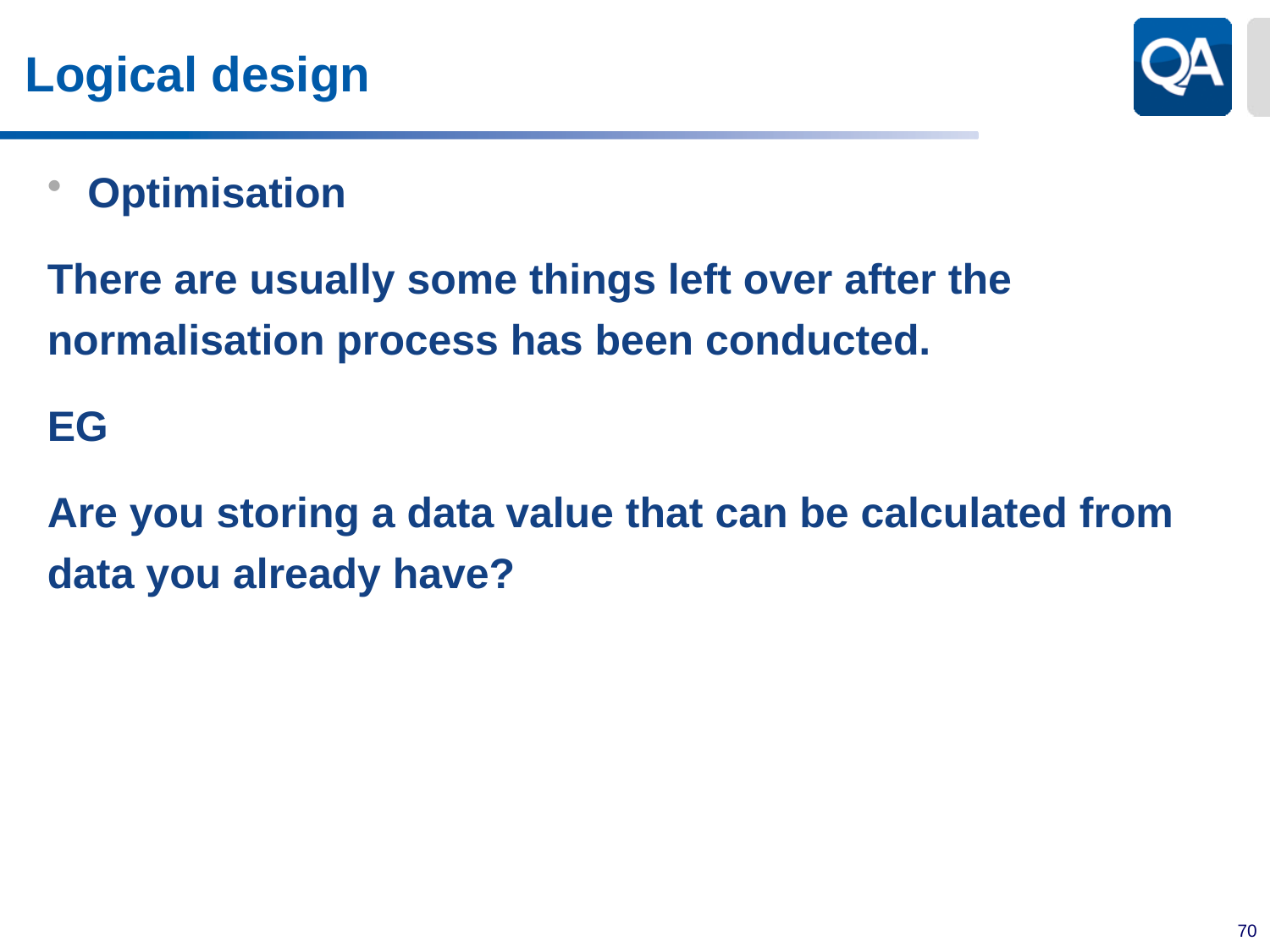

# Logical design
Optimisation
There are usually some things left over after the normalisation process has been conducted.
EG
Are you storing a data value that can be calculated from data you already have?